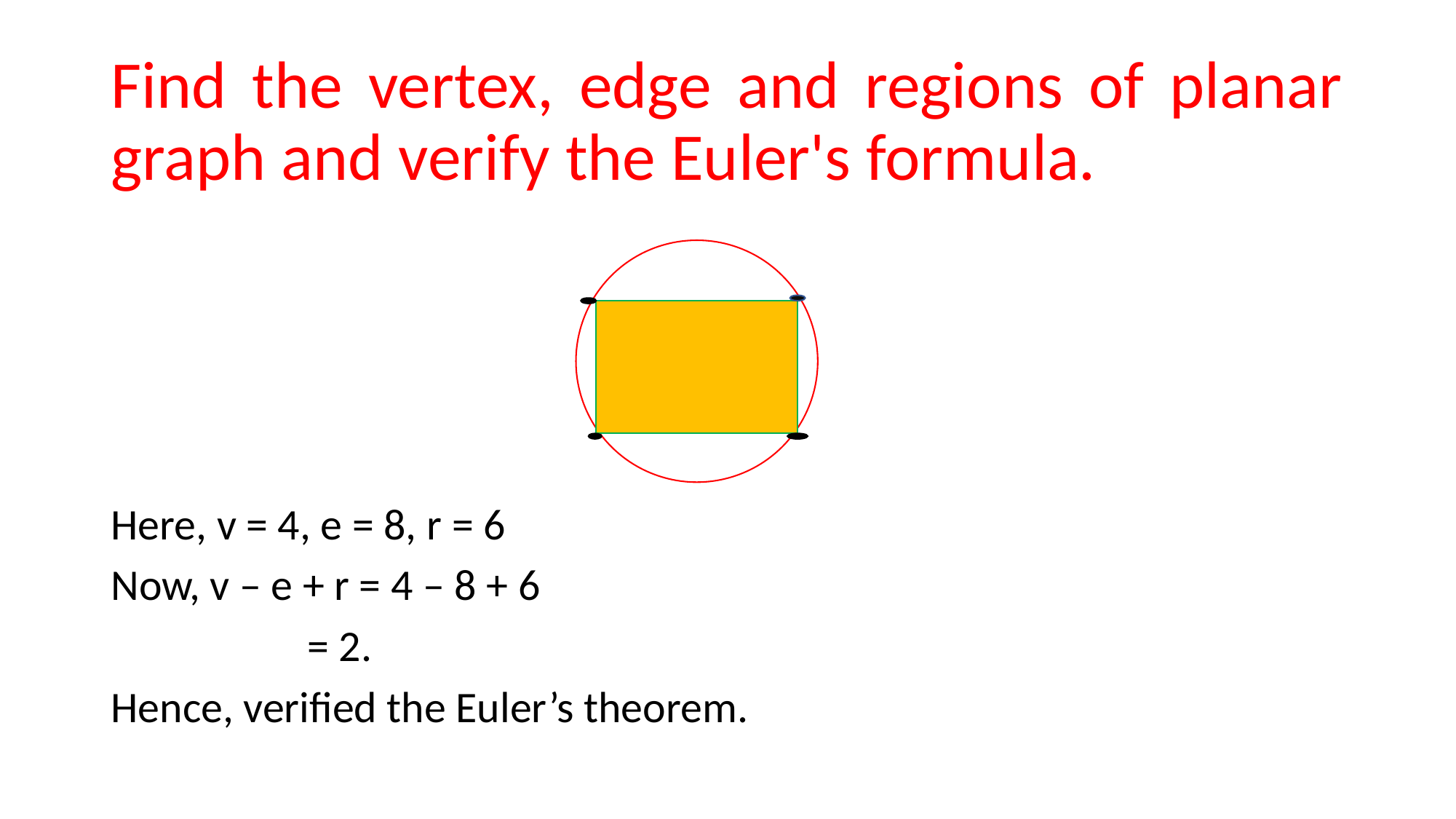

# Find the vertex, edge and regions of planar graph and verify the Euler's formula.

Here, v = 4, e = 8, r = 6
Now, v – e + r = 4 – 8 + 6
		= 2.
Hence, verified the Euler’s theorem.